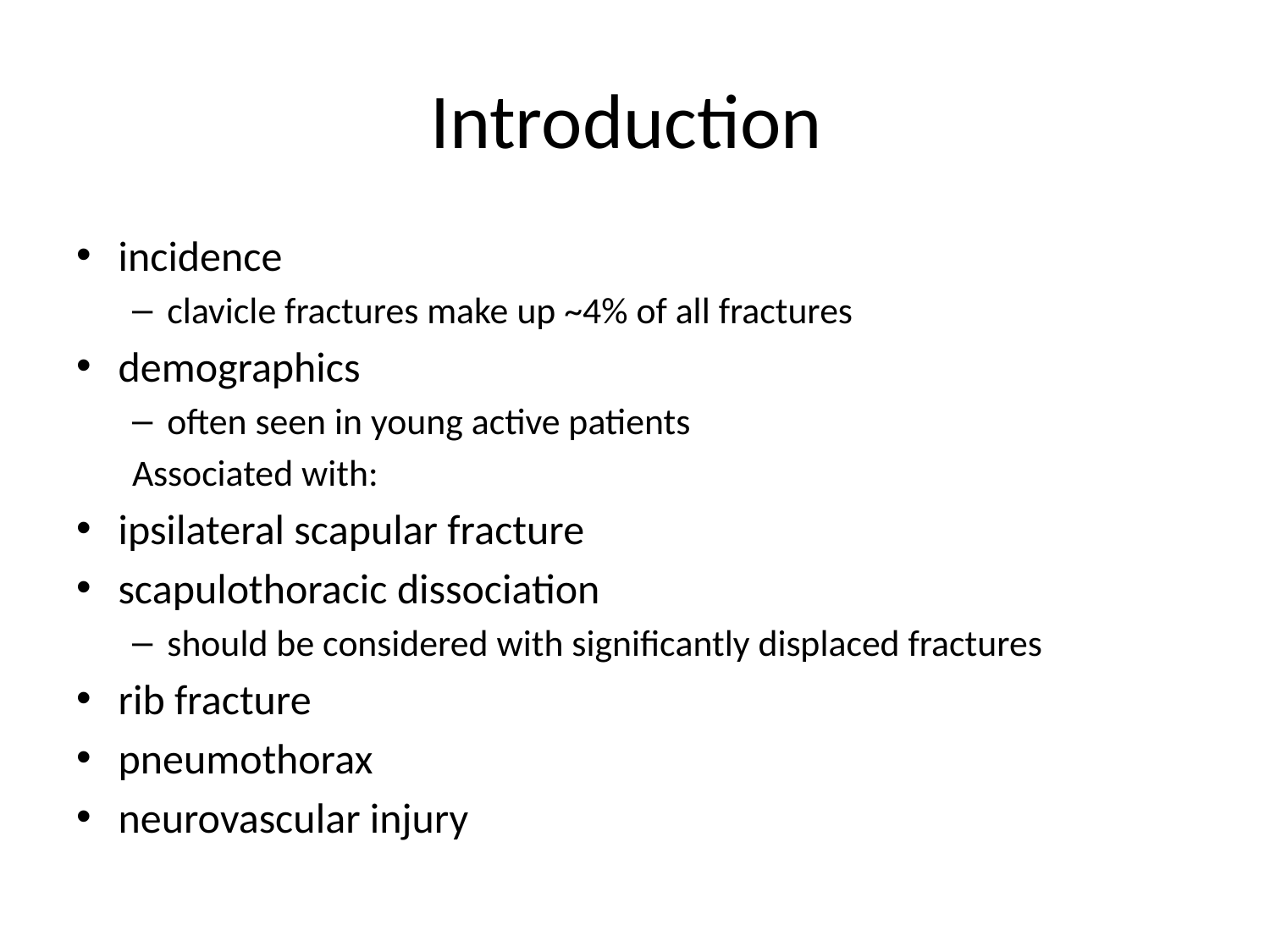

# Introduction
incidence
clavicle fractures make up ~4% of all fractures
demographics
often seen in young active patients
Associated with:
ipsilateral scapular fracture
scapulothoracic dissociation
should be considered with significantly displaced fractures
rib fracture
pneumothorax
neurovascular injury